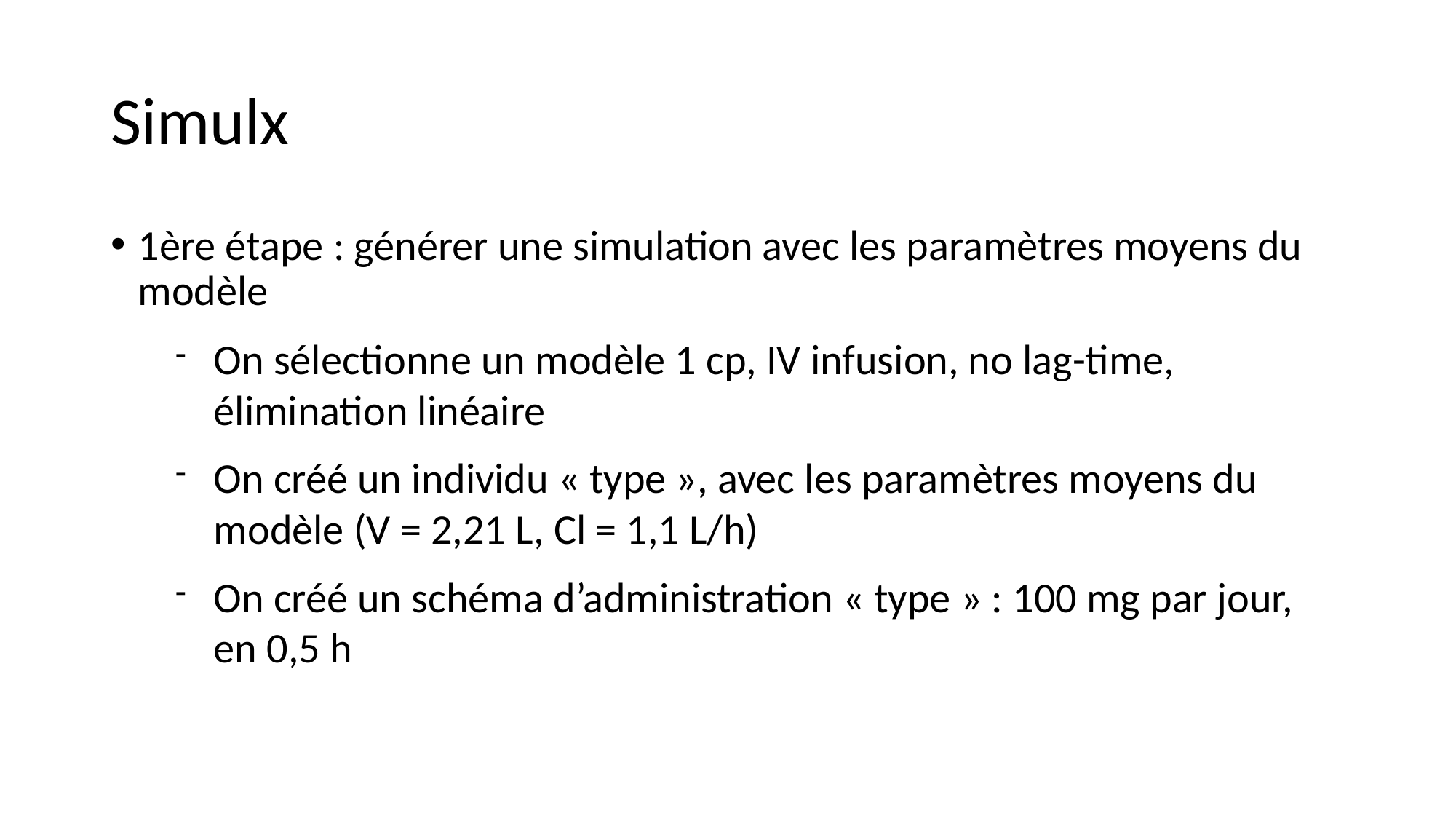

Simulx
1ère étape : générer une simulation avec les paramètres moyens du modèle
On sélectionne un modèle 1 cp, IV infusion, no lag-time, élimination linéaire
On créé un individu « type », avec les paramètres moyens du modèle (V = 2,21 L, Cl = 1,1 L/h)
On créé un schéma d’administration « type » : 100 mg par jour, en 0,5 h